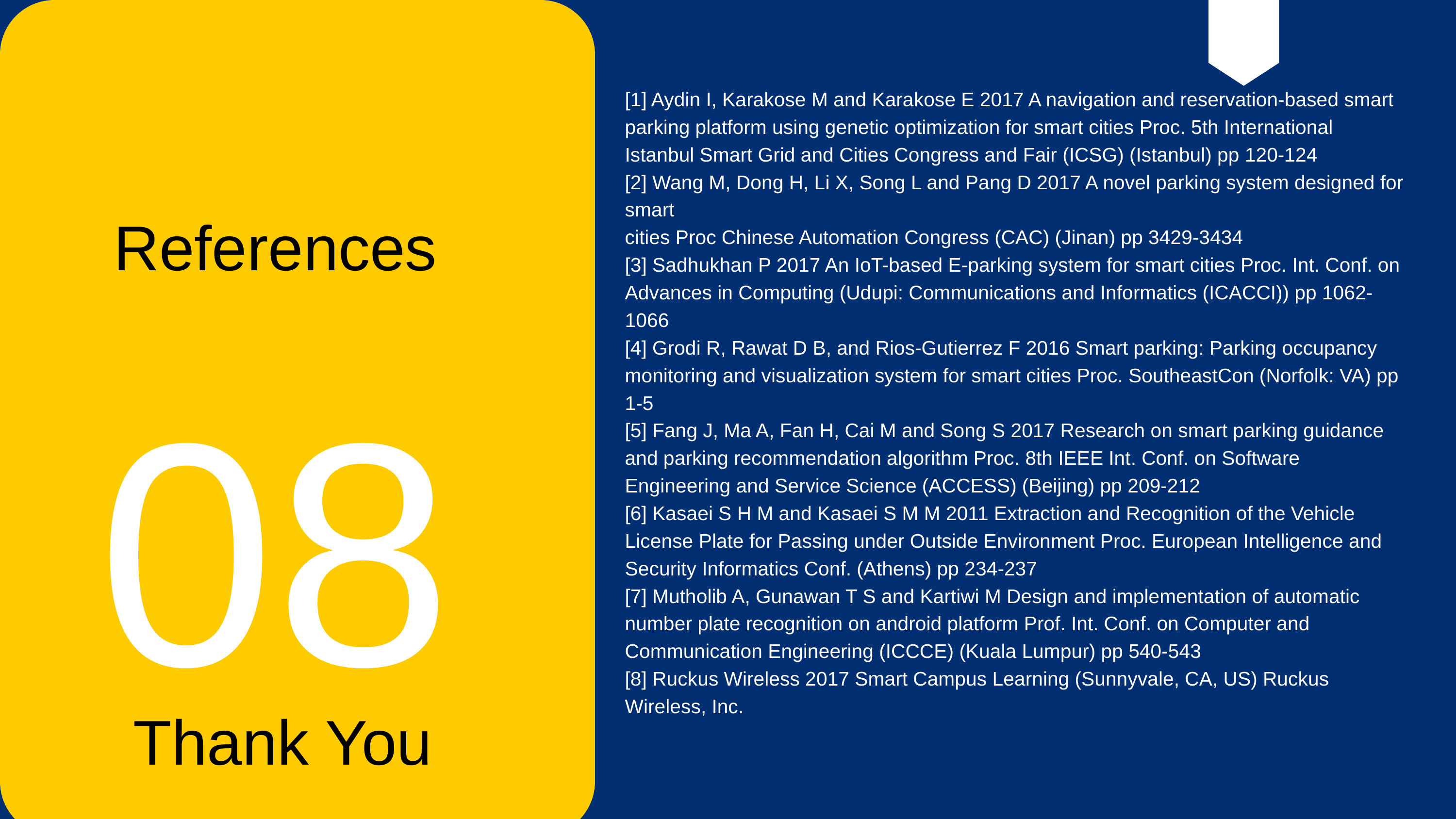

[1] Aydin I, Karakose M and Karakose E 2017 A navigation and reservation-based smart parking platform using genetic optimization for smart cities Proc. 5th International Istanbul Smart Grid and Cities Congress and Fair (ICSG) (Istanbul) pp 120-124
[2] Wang M, Dong H, Li X, Song L and Pang D 2017 A novel parking system designed for smart
cities Proc Chinese Automation Congress (CAC) (Jinan) pp 3429-3434
[3] Sadhukhan P 2017 An IoT-based E-parking system for smart cities Proc. Int. Conf. on Advances in Computing (Udupi: Communications and Informatics (ICACCI)) pp 1062-1066
[4] Grodi R, Rawat D B, and Rios-Gutierrez F 2016 Smart parking: Parking occupancy monitoring and visualization system for smart cities Proc. SoutheastCon (Norfolk: VA) pp 1-5
[5] Fang J, Ma A, Fan H, Cai M and Song S 2017 Research on smart parking guidance and parking recommendation algorithm Proc. 8th IEEE Int. Conf. on Software Engineering and Service Science (ACCESS) (Beijing) pp 209-212
[6] Kasaei S H M and Kasaei S M M 2011 Extraction and Recognition of the Vehicle License Plate for Passing under Outside Environment Proc. European Intelligence and Security Informatics Conf. (Athens) pp 234-237
[7] Mutholib A, Gunawan T S and Kartiwi M Design and implementation of automatic number plate recognition on android platform Prof. Int. Conf. on Computer and Communication Engineering (ICCCE) (Kuala Lumpur) pp 540-543
[8] Ruckus Wireless 2017 Smart Campus Learning (Sunnyvale, CA, US) Ruckus Wireless, Inc.

References
08
Thank You